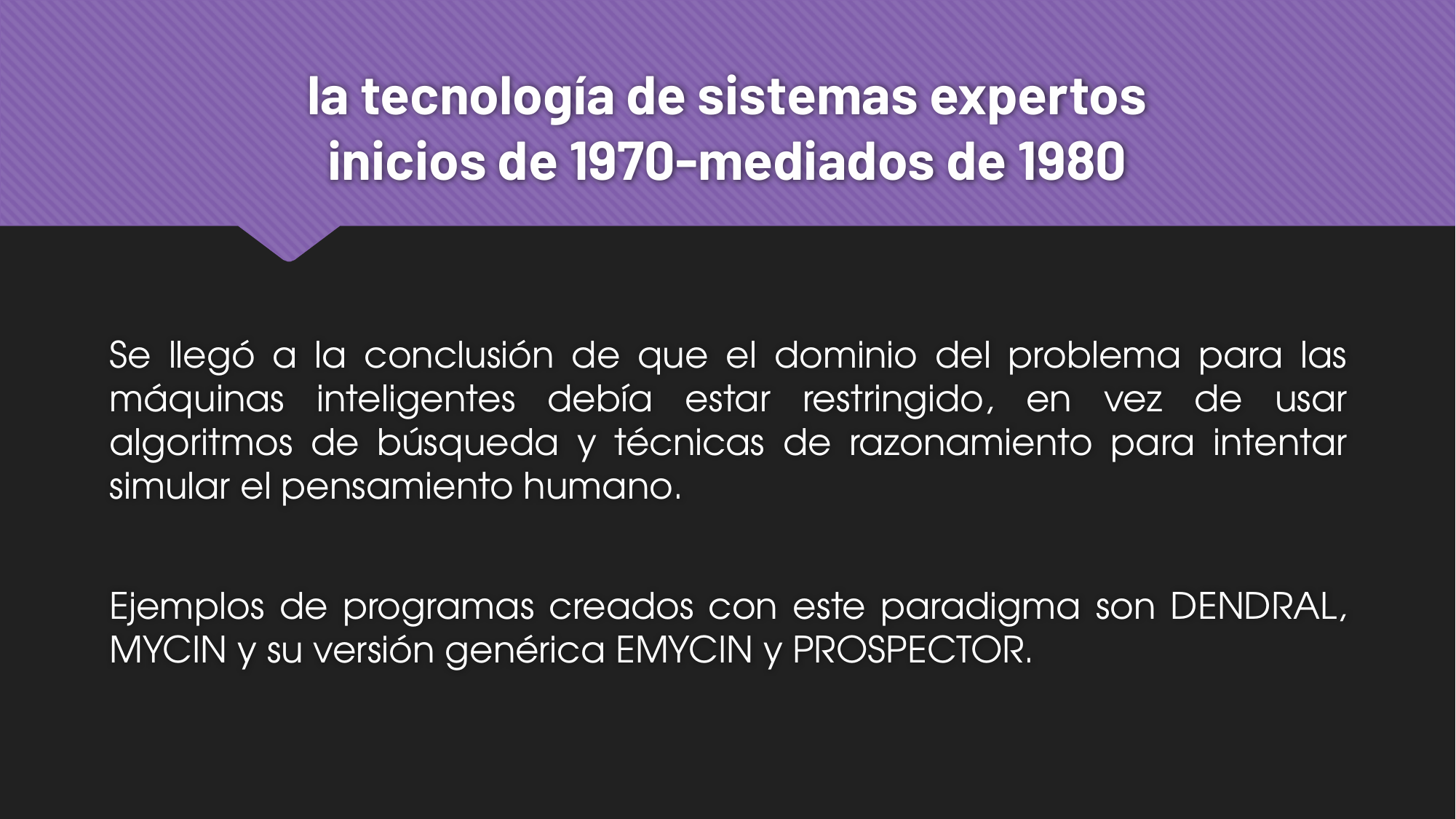

# la tecnología de sistemas expertos inicios de 1970-mediados de 1980
Se llegó a la conclusión de que el dominio del problema para las máquinas inteligentes debía estar restringido, en vez de usar algoritmos de búsqueda y técnicas de razonamiento para intentar simular el pensamiento humano.

Ejemplos de programas creados con este paradigma son DENDRAL, MYCIN y su versión genérica EMYCIN y PROSPECTOR.